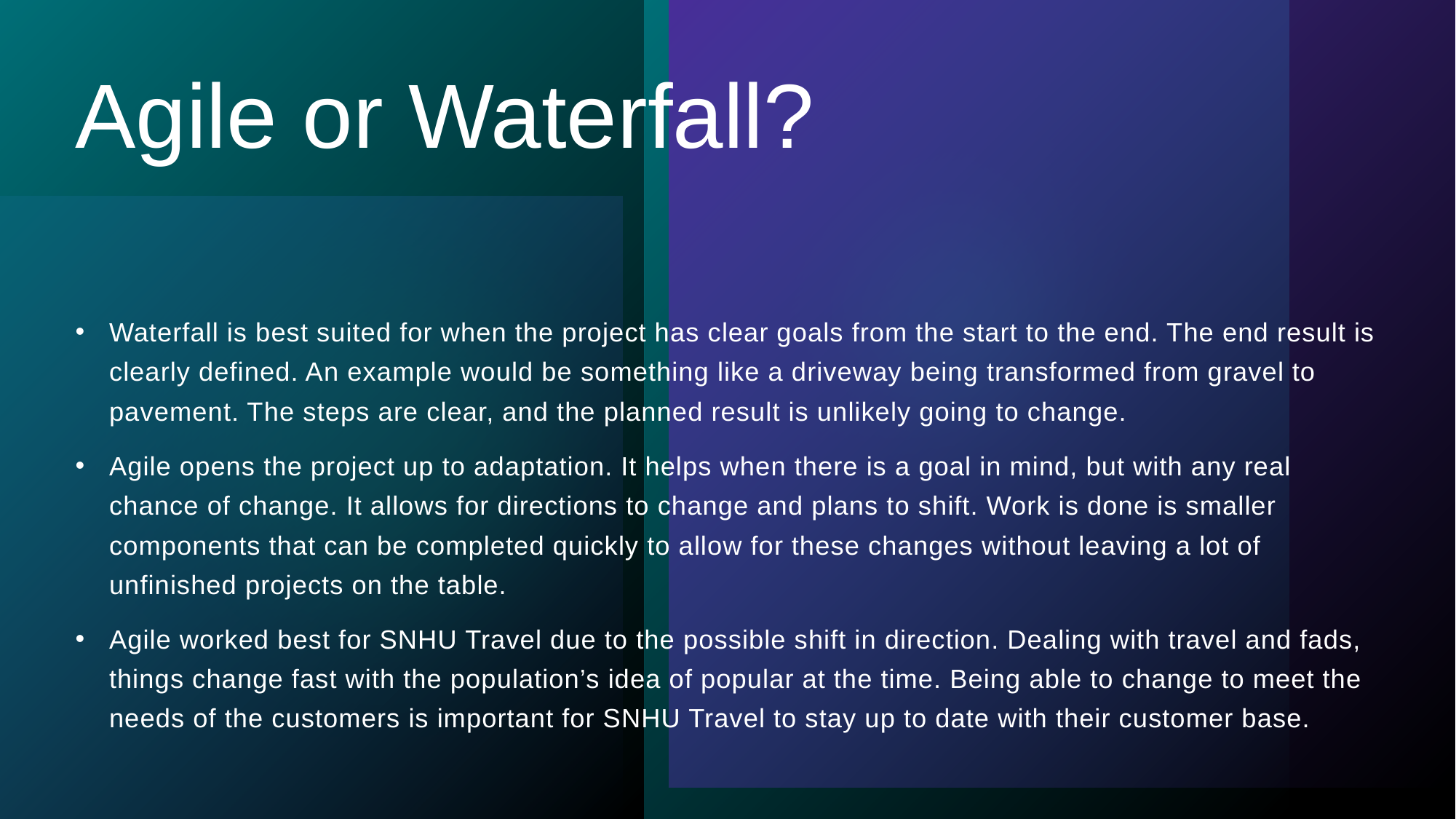

# Agile or Waterfall?
Waterfall is best suited for when the project has clear goals from the start to the end. The end result is clearly defined. An example would be something like a driveway being transformed from gravel to pavement. The steps are clear, and the planned result is unlikely going to change.
Agile opens the project up to adaptation. It helps when there is a goal in mind, but with any real chance of change. It allows for directions to change and plans to shift. Work is done is smaller components that can be completed quickly to allow for these changes without leaving a lot of unfinished projects on the table.
Agile worked best for SNHU Travel due to the possible shift in direction. Dealing with travel and fads, things change fast with the population’s idea of popular at the time. Being able to change to meet the needs of the customers is important for SNHU Travel to stay up to date with their customer base.